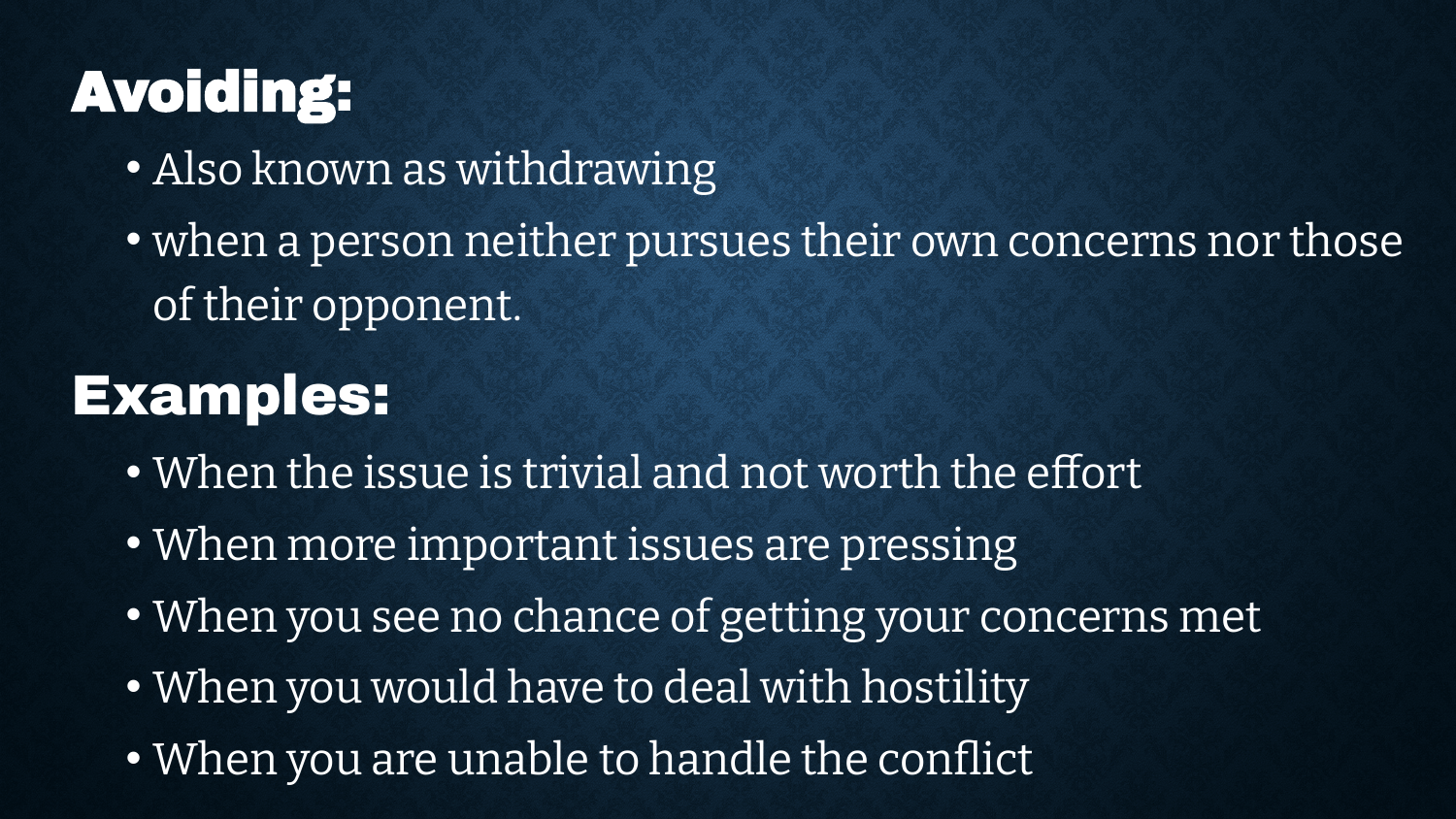

Avoiding:
Also known as withdrawing
when a person neither pursues their own concerns nor those of their opponent.
Examples:
When the issue is trivial and not worth the effort
When more important issues are pressing
When you see no chance of getting your concerns met
When you would have to deal with hostility
When you are unable to handle the conflict